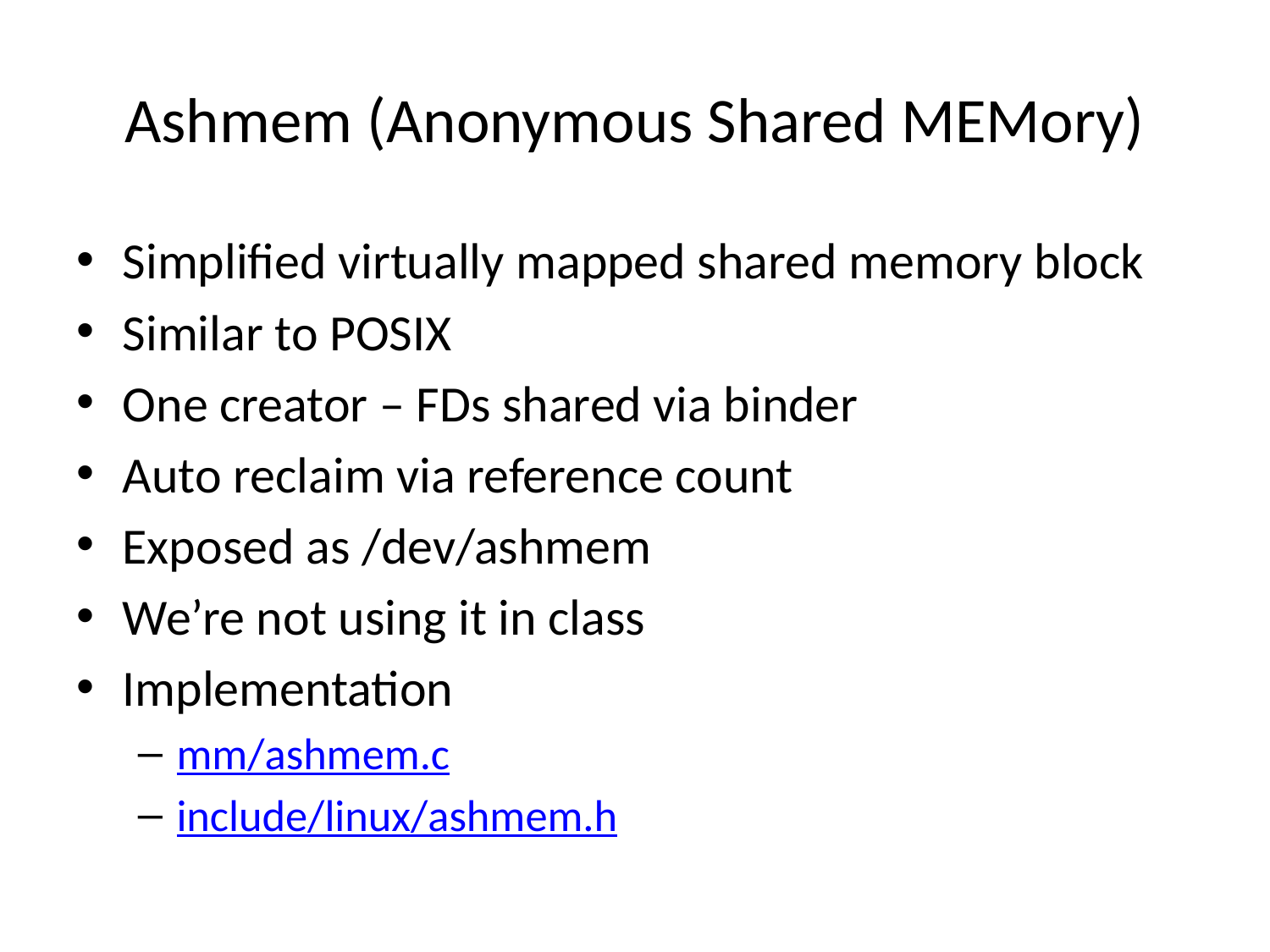

# Ashmem (Anonymous Shared MEMory)
Simplified virtually mapped shared memory block
Similar to POSIX
One creator – FDs shared via binder
Auto reclaim via reference count
Exposed as /dev/ashmem
We’re not using it in class
Implementation
mm/ashmem.c
include/linux/ashmem.h